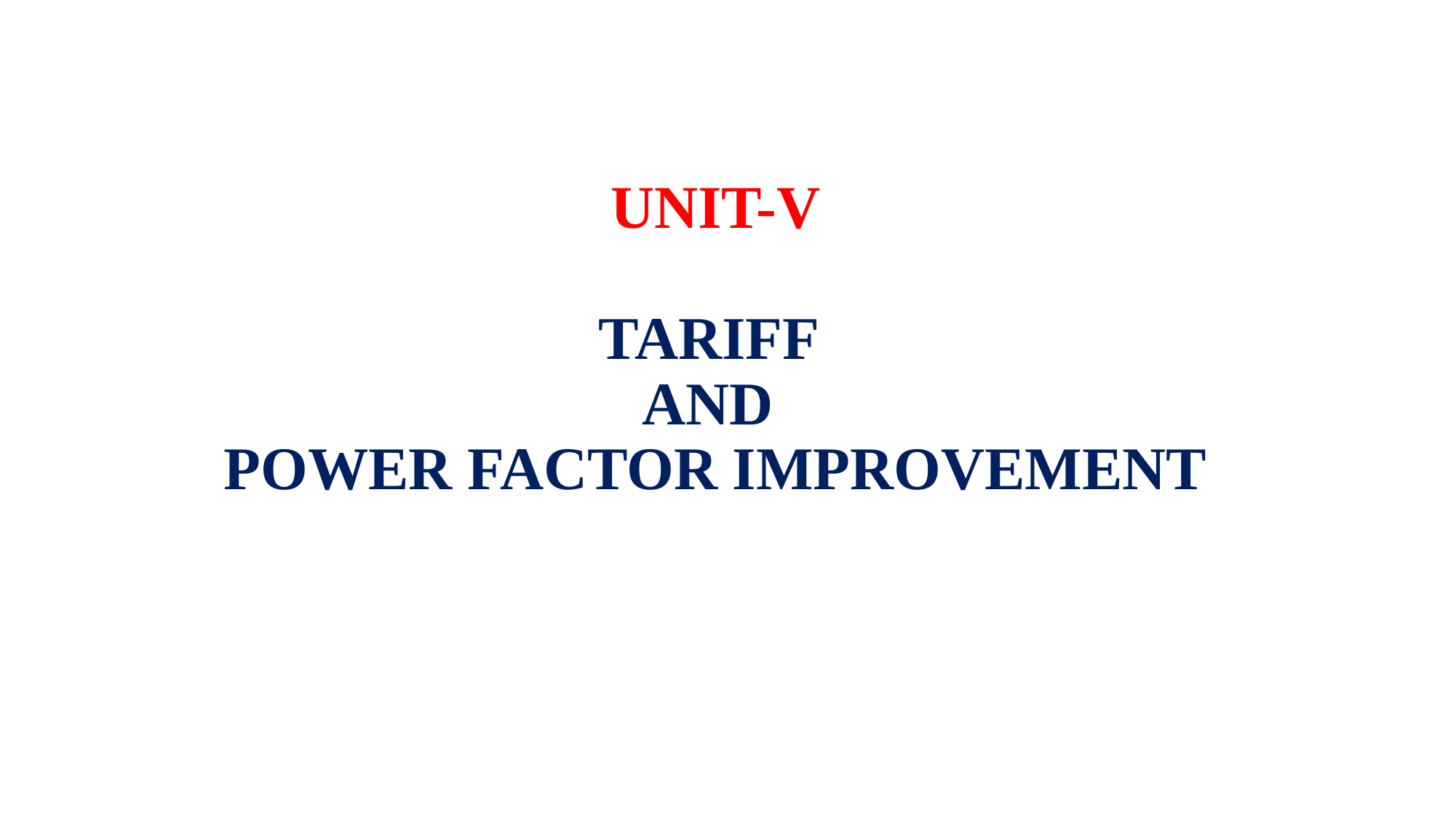

# UNIT-V TARIFF AND POWER FACTOR IMPROVEMENT